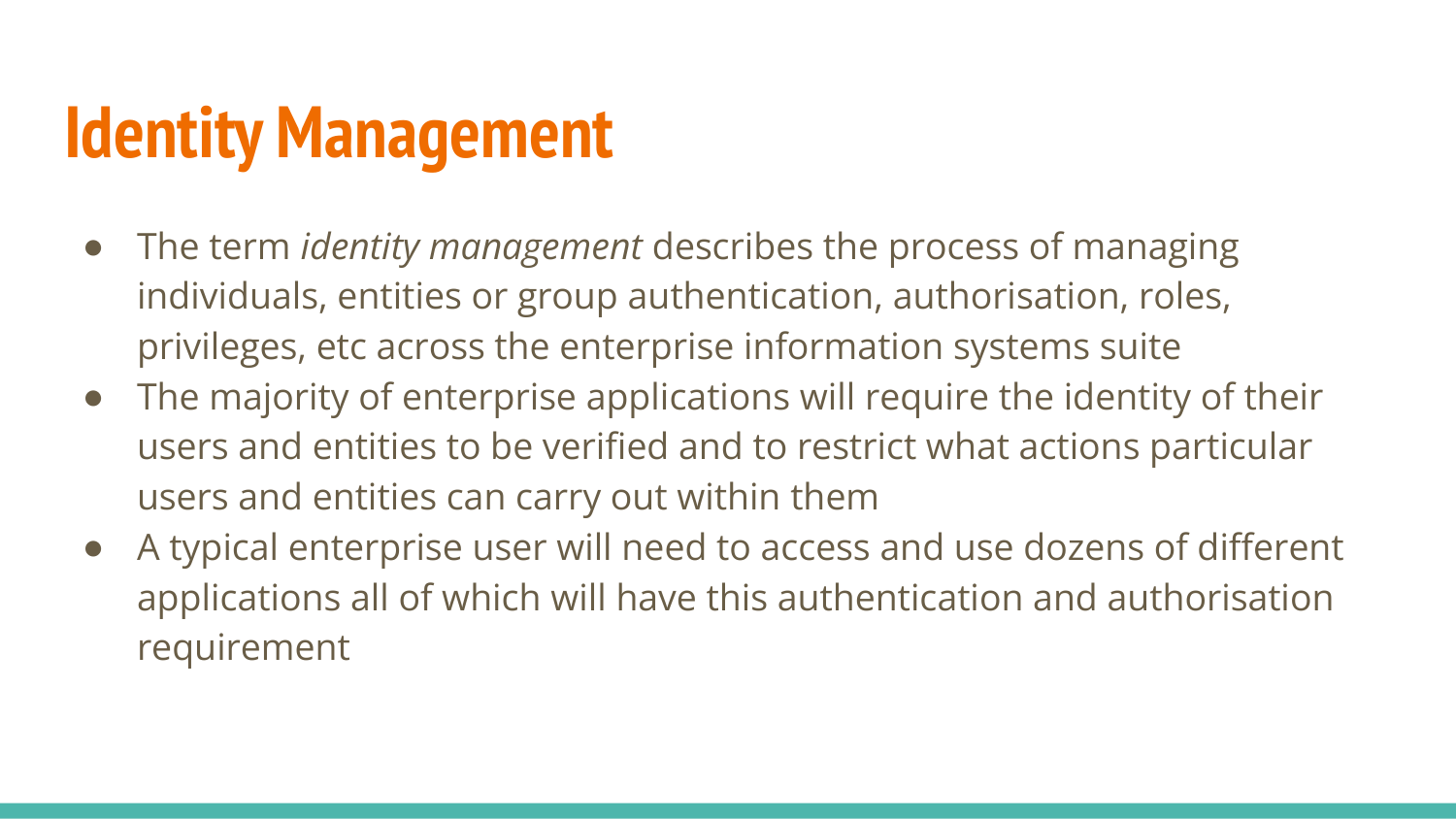

# Identity Management
The term identity management describes the process of managing individuals, entities or group authentication, authorisation, roles, privileges, etc across the enterprise information systems suite
The majority of enterprise applications will require the identity of their users and entities to be verified and to restrict what actions particular users and entities can carry out within them
A typical enterprise user will need to access and use dozens of different applications all of which will have this authentication and authorisation requirement